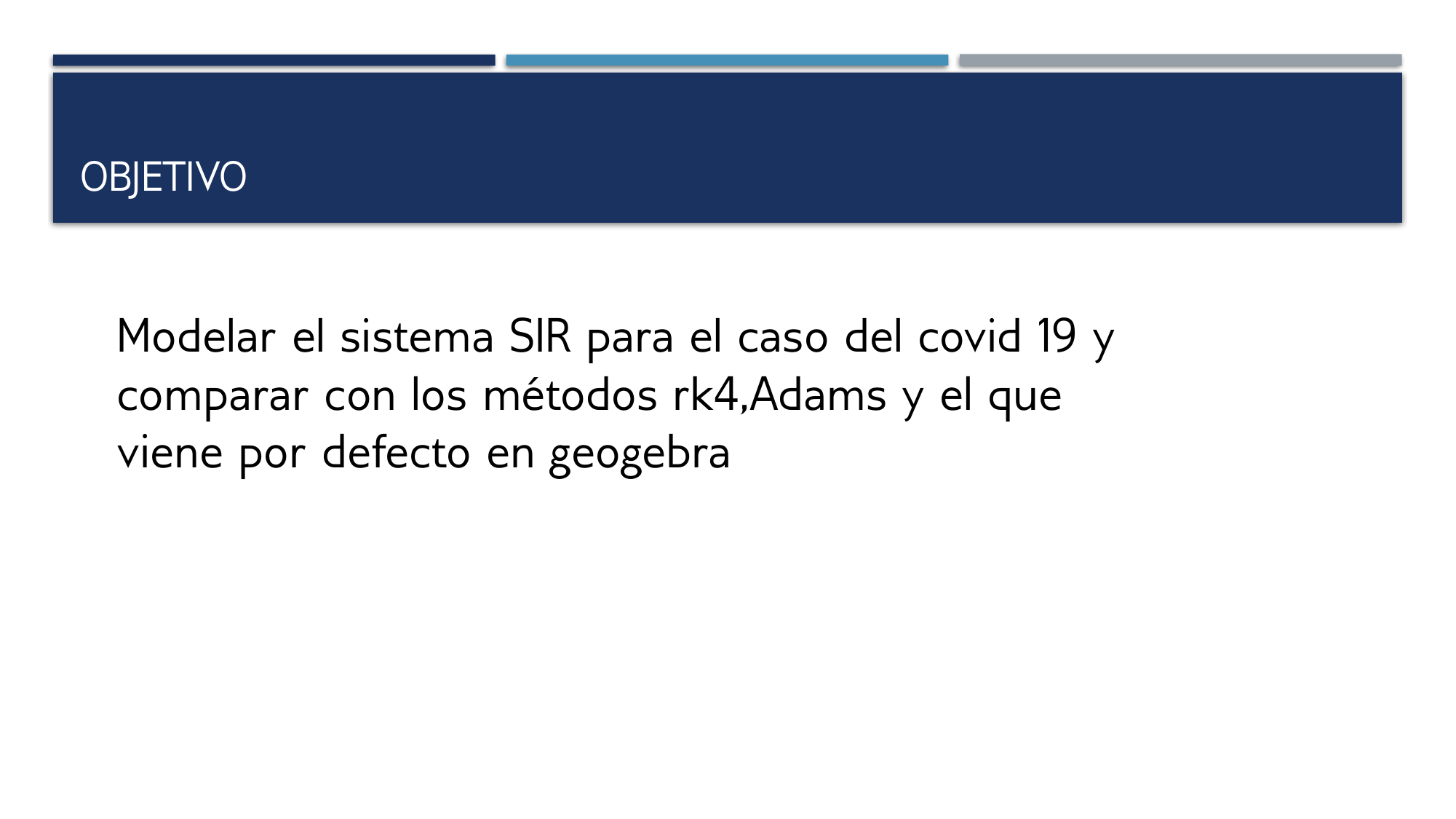

# Objetivo
Modelar el sistema SIR para el caso del covid 19 y comparar con los métodos rk4,Adams y el que viene por defecto en geogebra